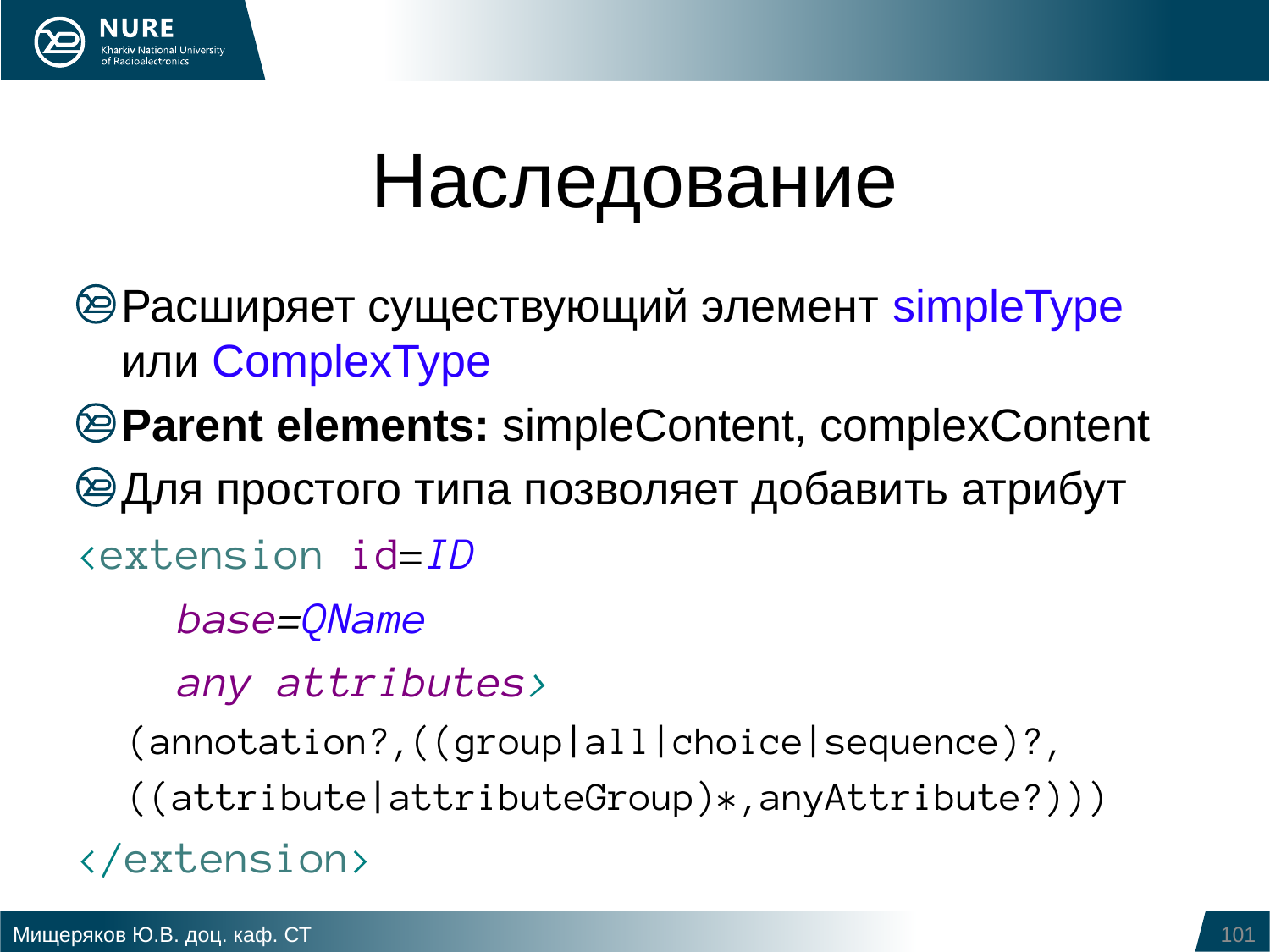

# Наследование
Расширяет существующий элемент simpleType или ComplexType
Parent elements: simpleContent, complexContent
Для простого типа позволяет добавить атрибут
<extension id=ID
	base=QName
	any attributes>
(annotation?,((group|all|choice|sequence)?,
((attribute|attributeGroup)*,anyAttribute?)))
</extension>
Мищеряков Ю.В. доц. каф. СТ
101